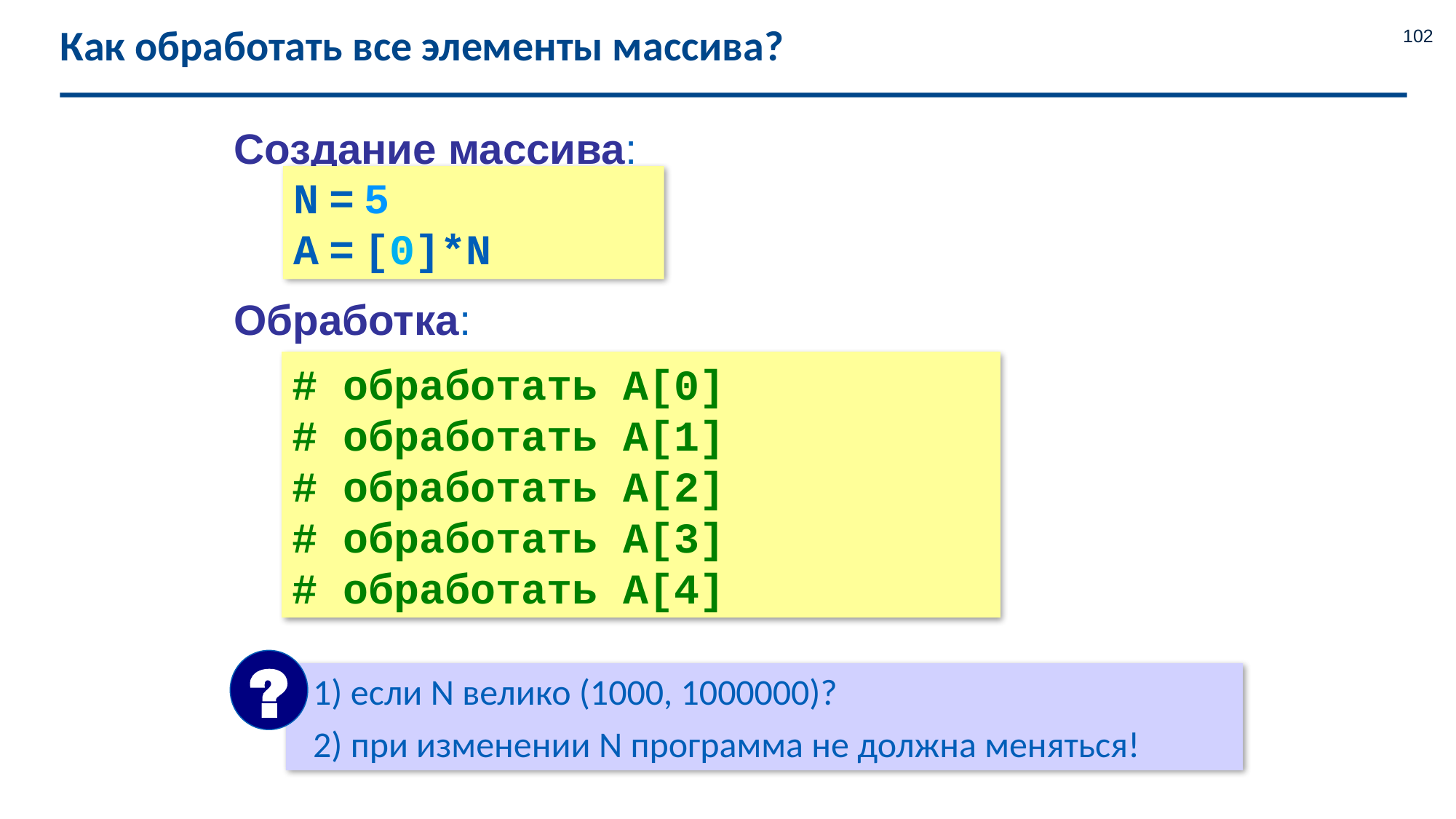

# Как обработать все элементы массива?
102
Создание массива:

Обработка:
N = 5
A = [0]*N
# обработать A[0]
# обработать A[1]
# обработать A[2]
# обработать A[3]
# обработать A[4]
?
  1) если N велико (1000, 1000000)?
  2) при изменении N программа не должна меняться!